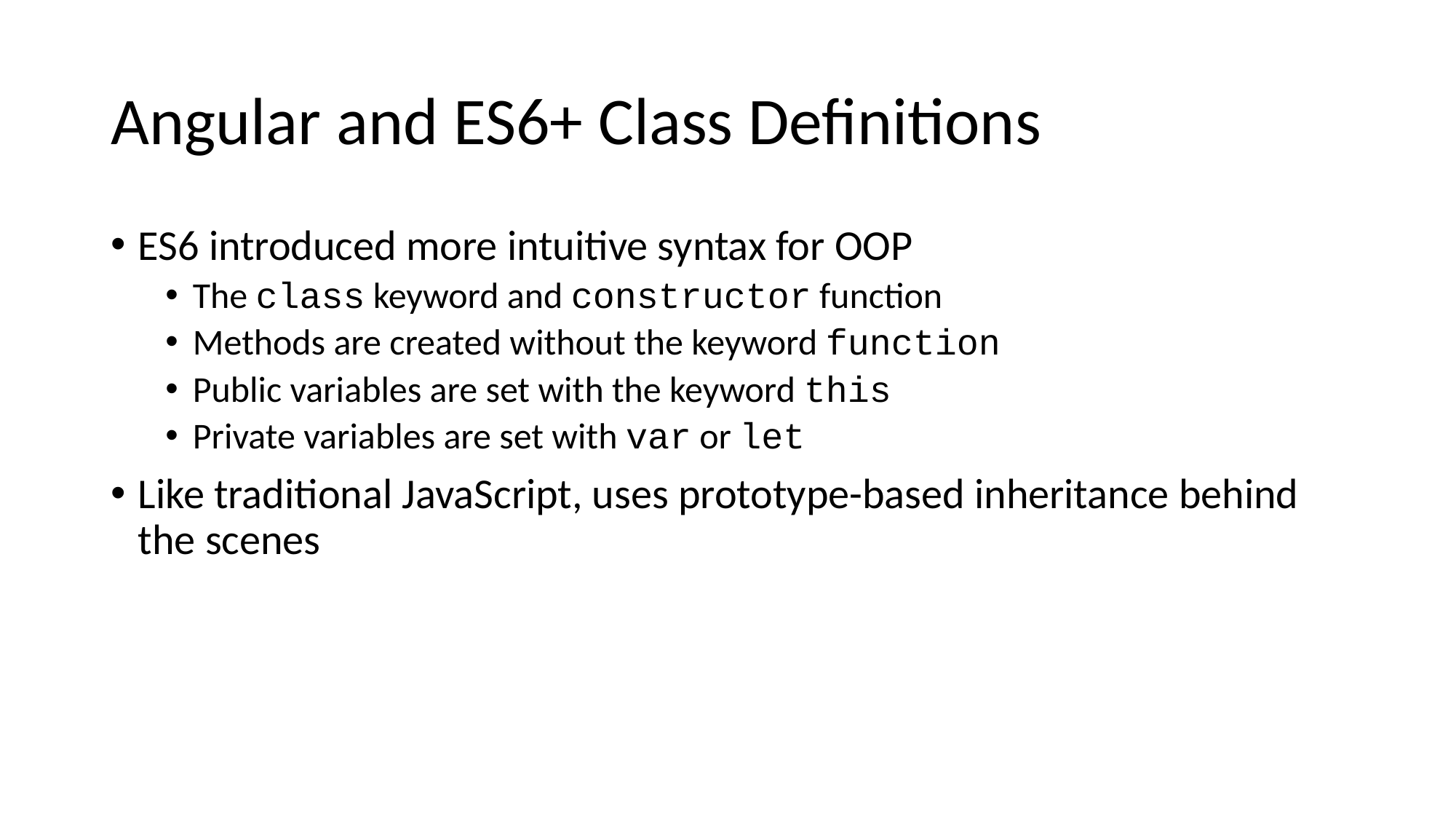

# Angular and ES6+ Class Definitions
ES6 introduced more intuitive syntax for OOP
The class keyword and constructor function
Methods are created without the keyword function
Public variables are set with the keyword this
Private variables are set with var or let
Like traditional JavaScript, uses prototype-based inheritance behind the scenes